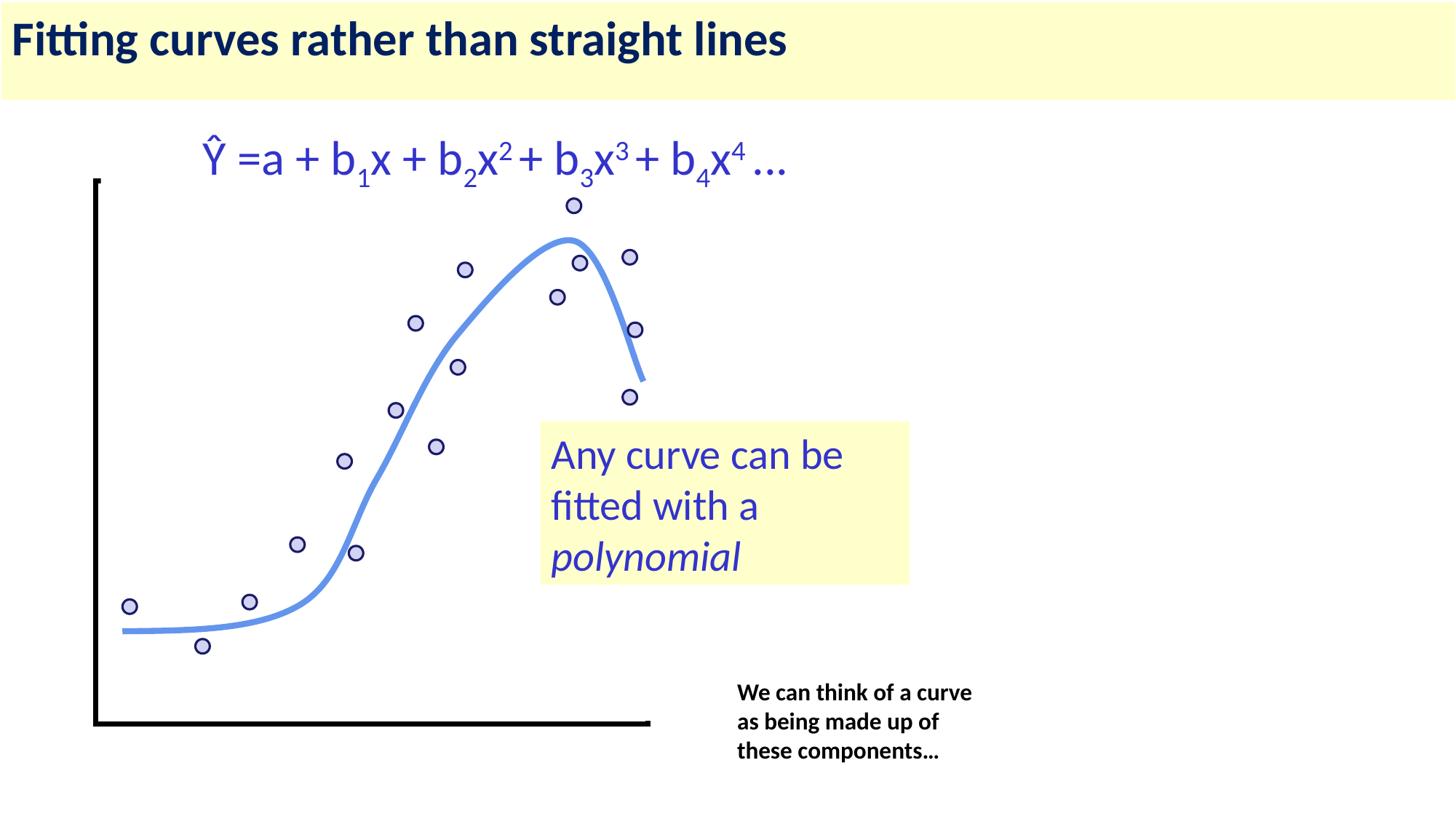

Fitting curves rather than straight lines

Ŷ =a + b1x + b2x2 + b3x3 + b4x4 ...

Any curve can be fitted with a polynomial
We can think of a curve as being made up of these components…